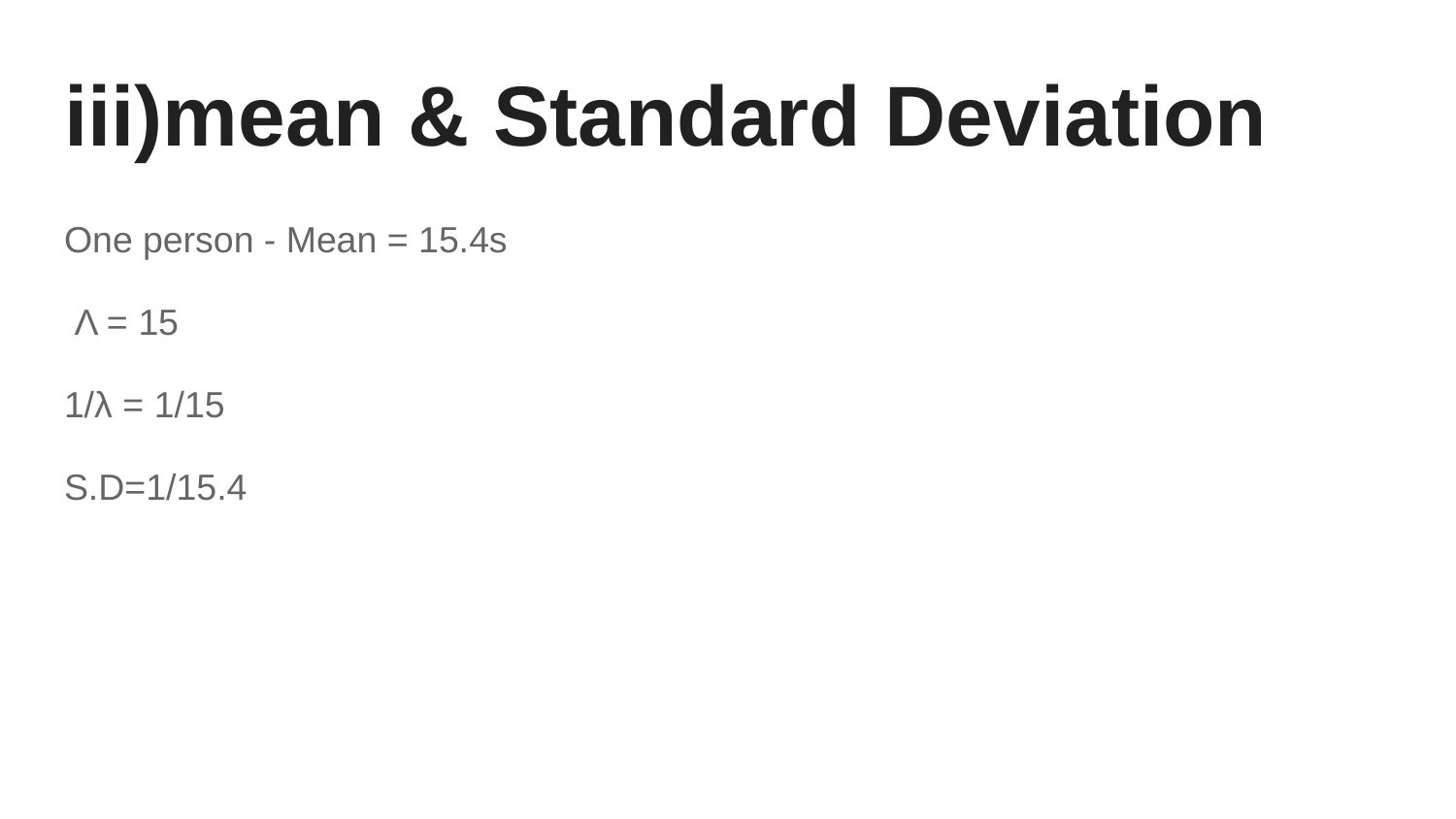

# iii)mean & Standard Deviation
One person - Mean = 15.4s
 Λ = 15
1/λ = 1/15
S.D=1/15.4